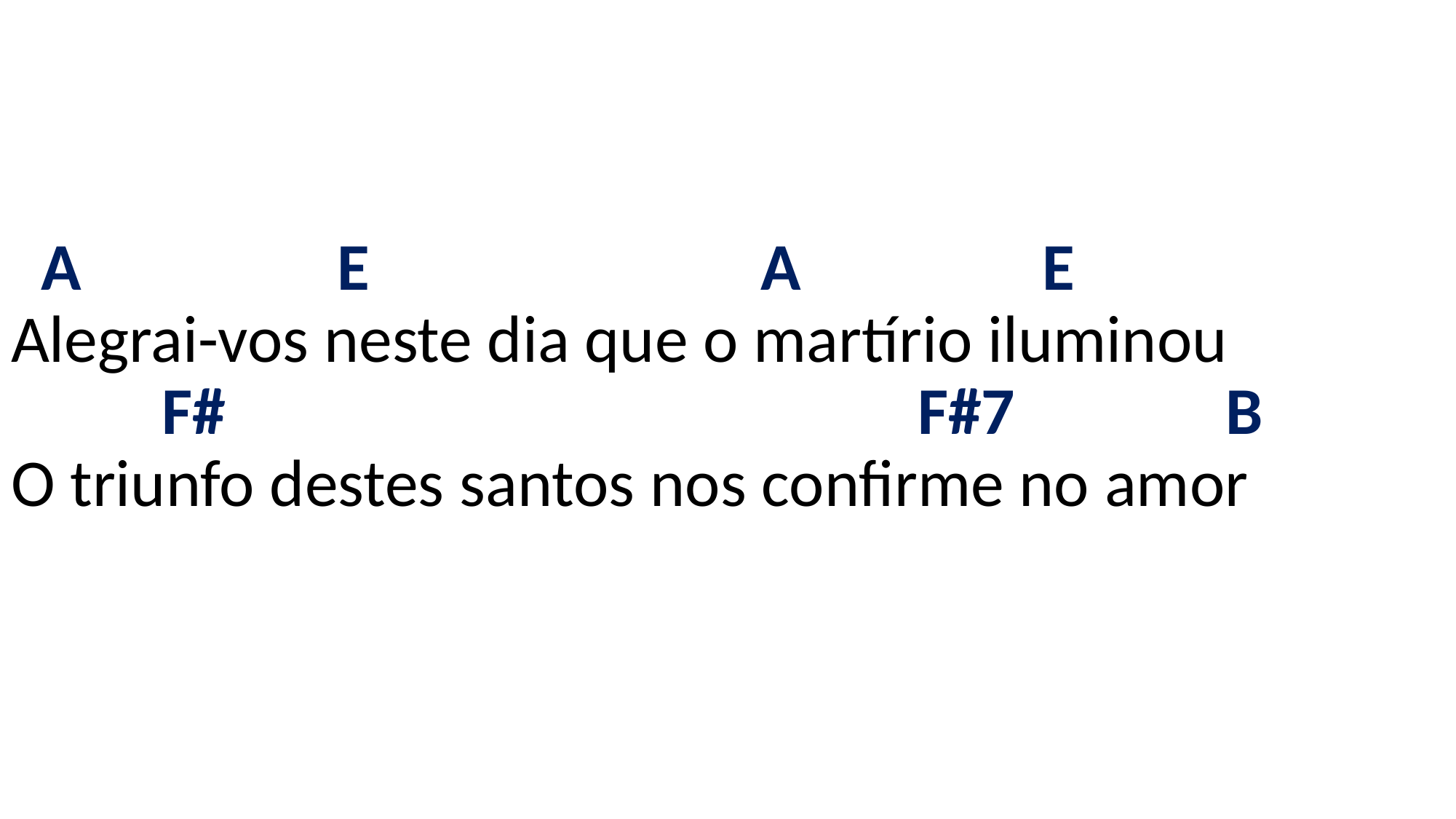

# A                 E                          A                E Alegrai-vos neste dia que o martírio iluminou F#                                              F#7              B O triunfo destes santos nos confirme no amor